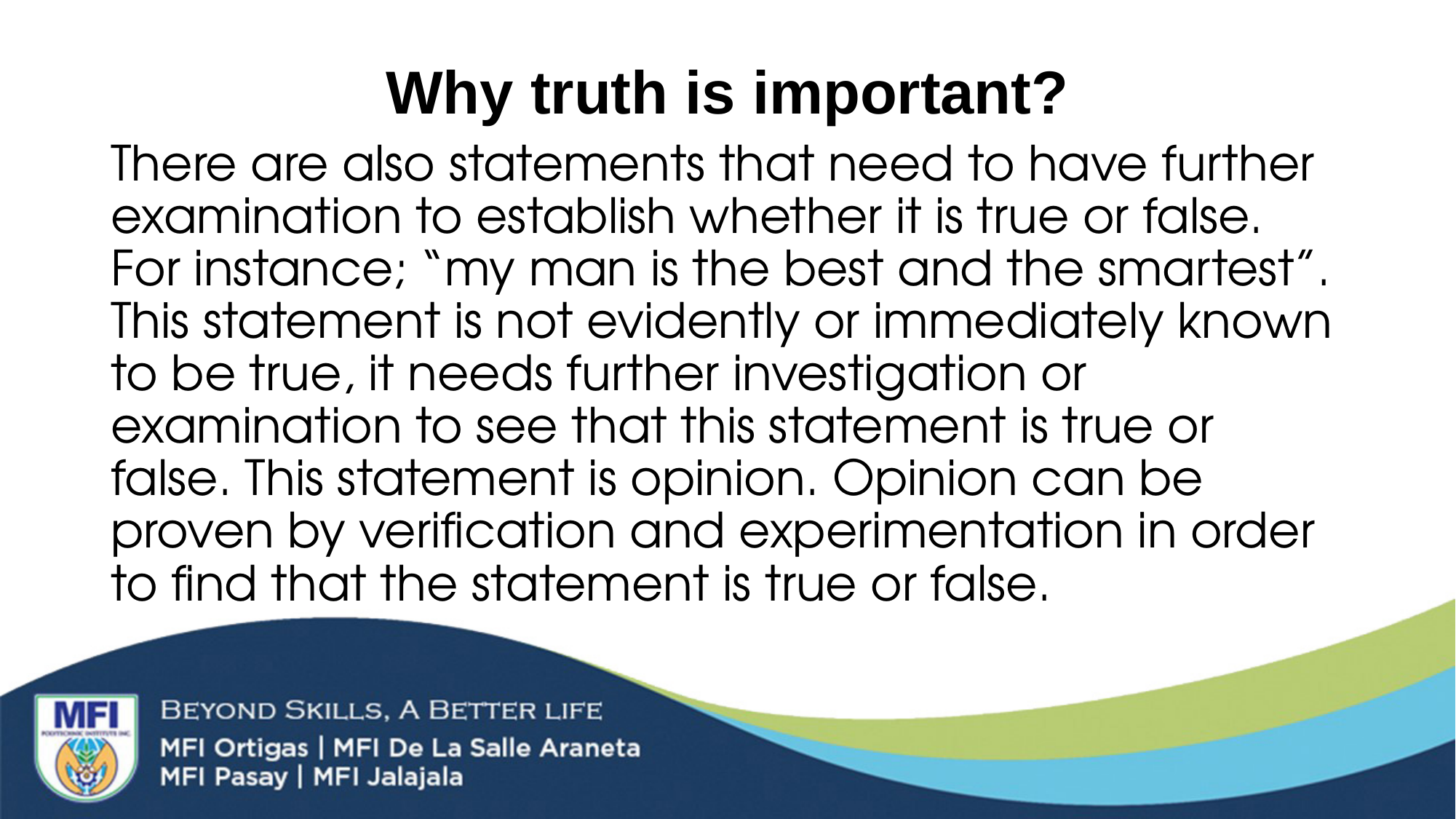

# Why truth is important?
There are also statements that need to have further examination to establish whether it is true or false. For instance; “my man is the best and the smartest”. This statement is not evidently or immediately known to be true, it needs further investigation or examination to see that this statement is true or false. This statement is opinion. Opinion can be proven by verification and experimentation in order to find that the statement is true or false.